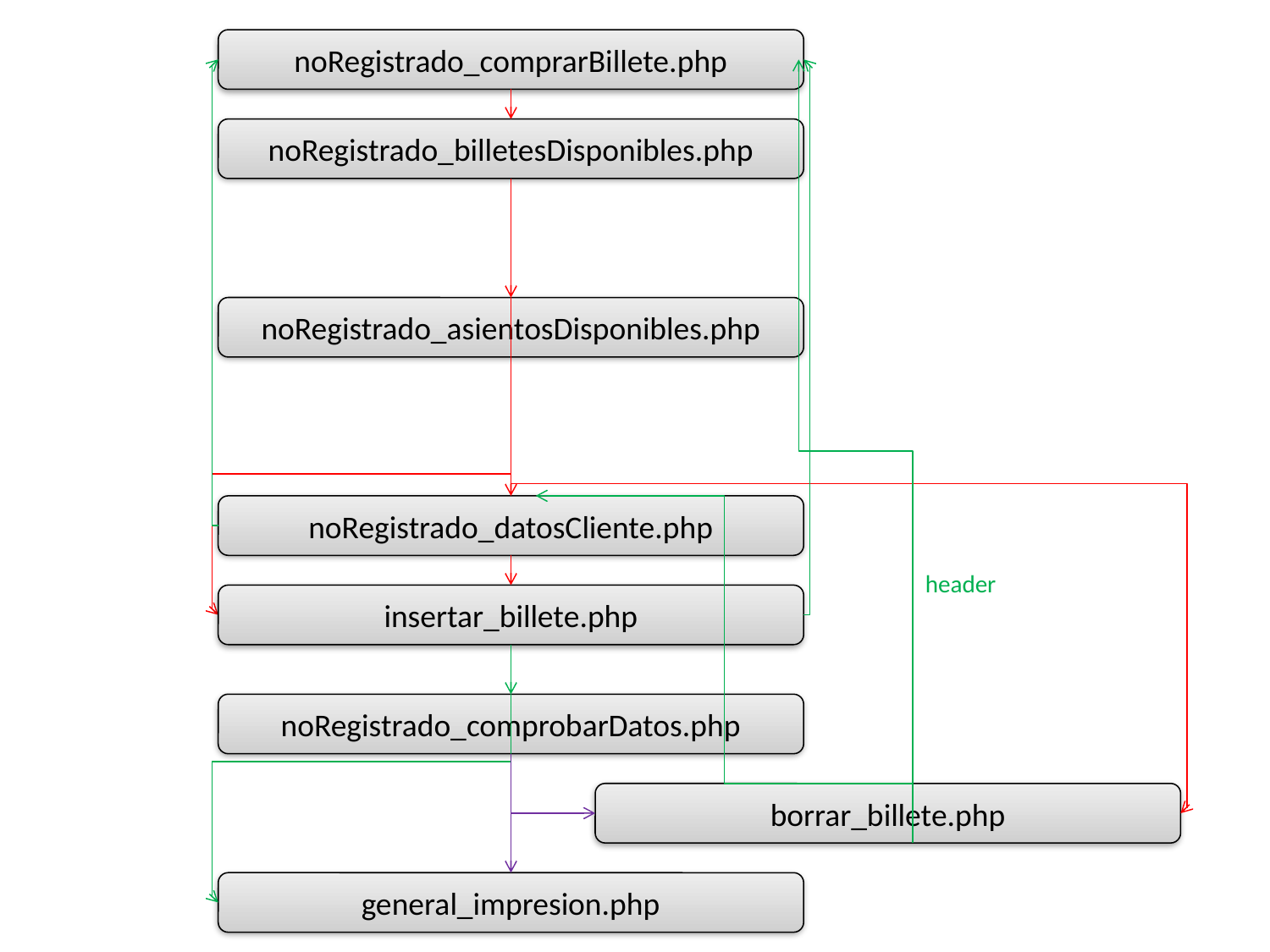

noRegistrado_comprarBillete.php
noRegistrado_billetesDisponibles.php
noRegistrado_asientosDisponibles.php
noRegistrado_datosCliente.php
header
insertar_billete.php
noRegistrado_comprobarDatos.php
borrar_billete.php
general_impresion.php